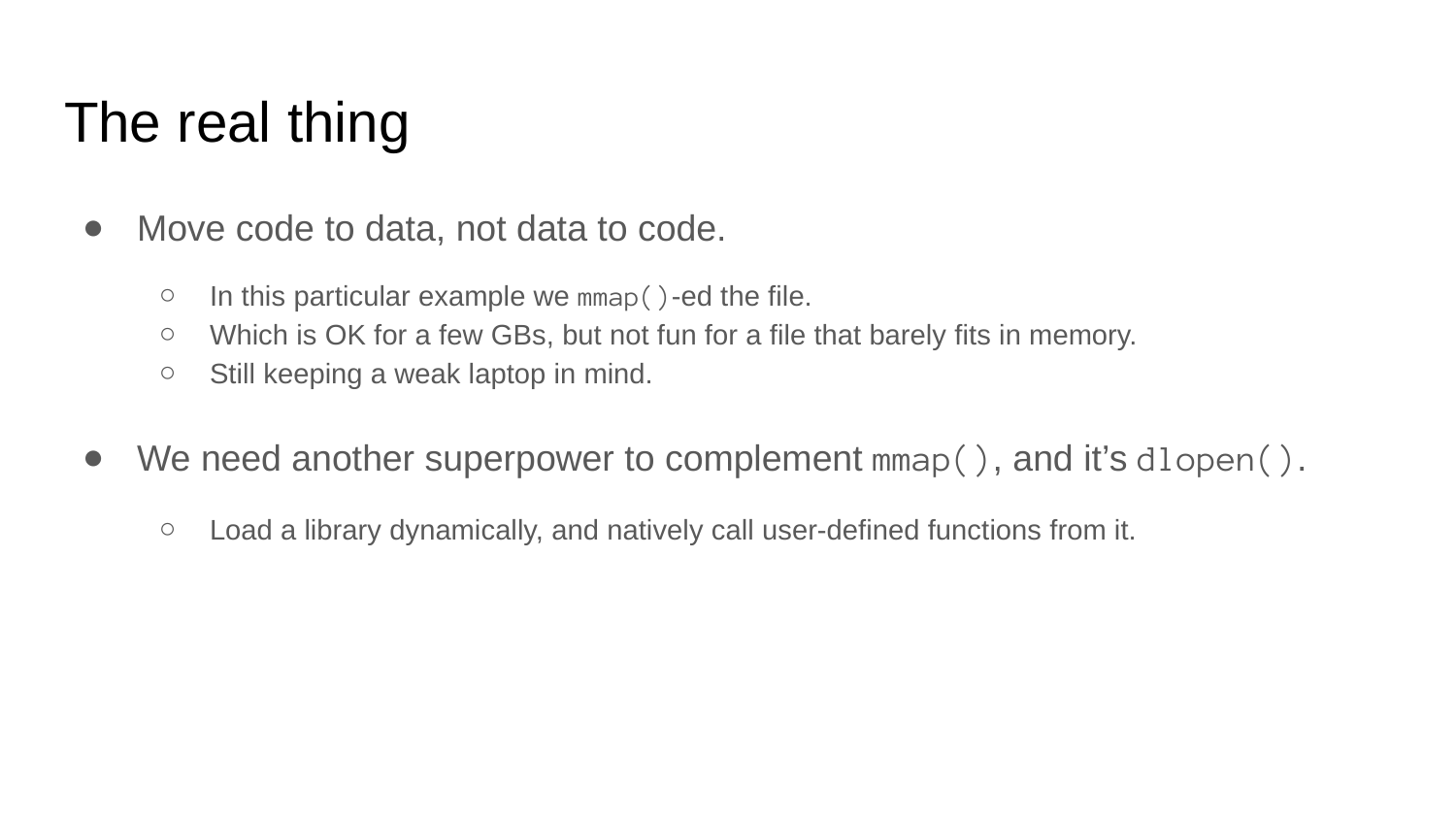

# The real thing
Move code to data, not data to code.
In this particular example we mmap()-ed the file.
Which is OK for a few GBs, but not fun for a file that barely fits in memory.
Still keeping a weak laptop in mind.
We need another superpower to complement mmap(), and it’s dlopen().
Load a library dynamically, and natively call user-defined functions from it.